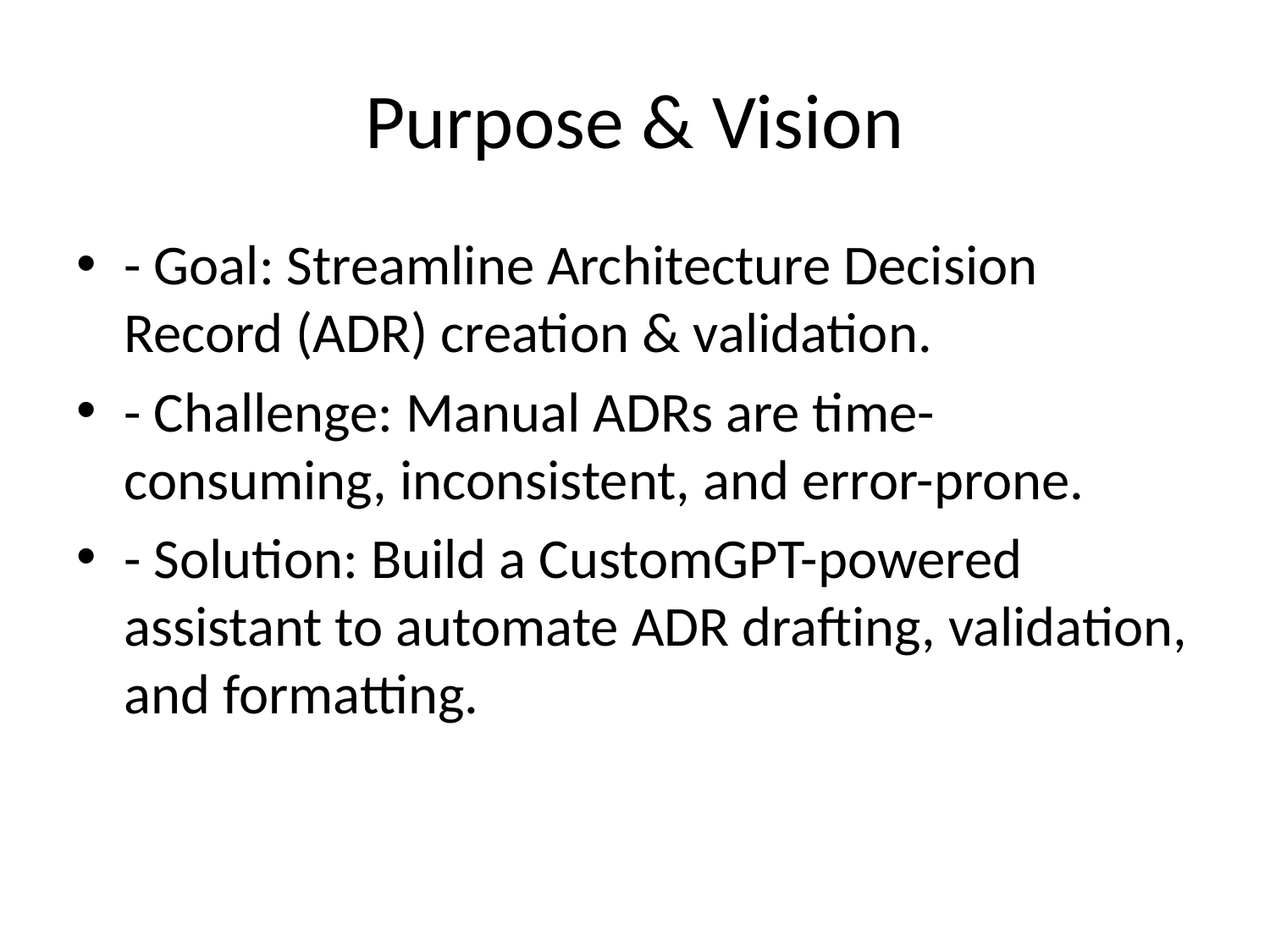

# Purpose & Vision
- Goal: Streamline Architecture Decision Record (ADR) creation & validation.
- Challenge: Manual ADRs are time-consuming, inconsistent, and error-prone.
- Solution: Build a CustomGPT-powered assistant to automate ADR drafting, validation, and formatting.